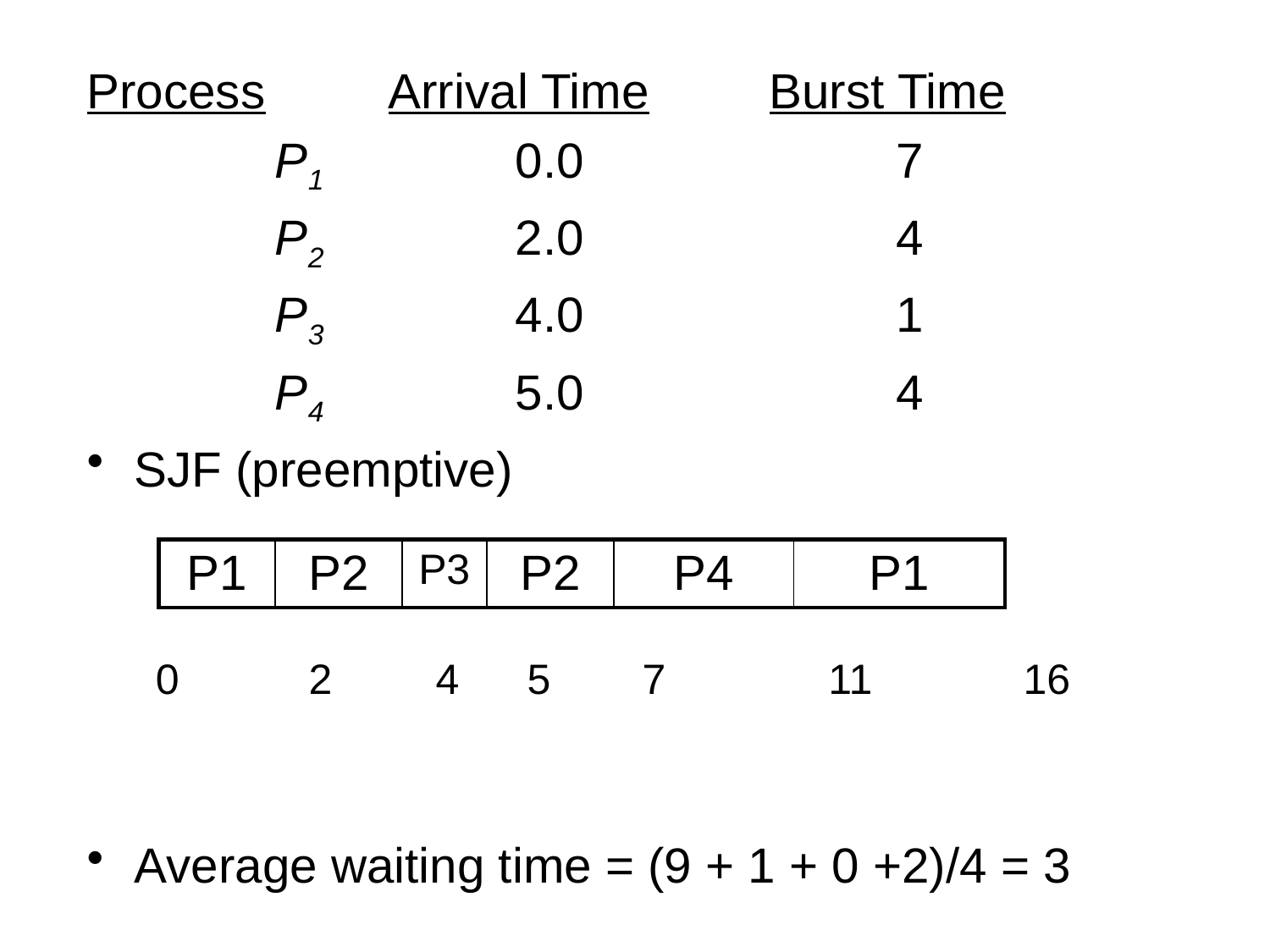

Process	Arrival Time	Burst Time
		 P1		0.0			7
		 P2		2.0			4
		 P3		4.0			1
		 P4		5.0			4
SJF (preemptive)

     0	    2	    4	 5	7	     11		16

Average waiting time = (9 + 1 + 0 +2)/4 = 3

| P1 | P2 | P3 | P2 | P4 | P1 |
| --- | --- | --- | --- | --- | --- |